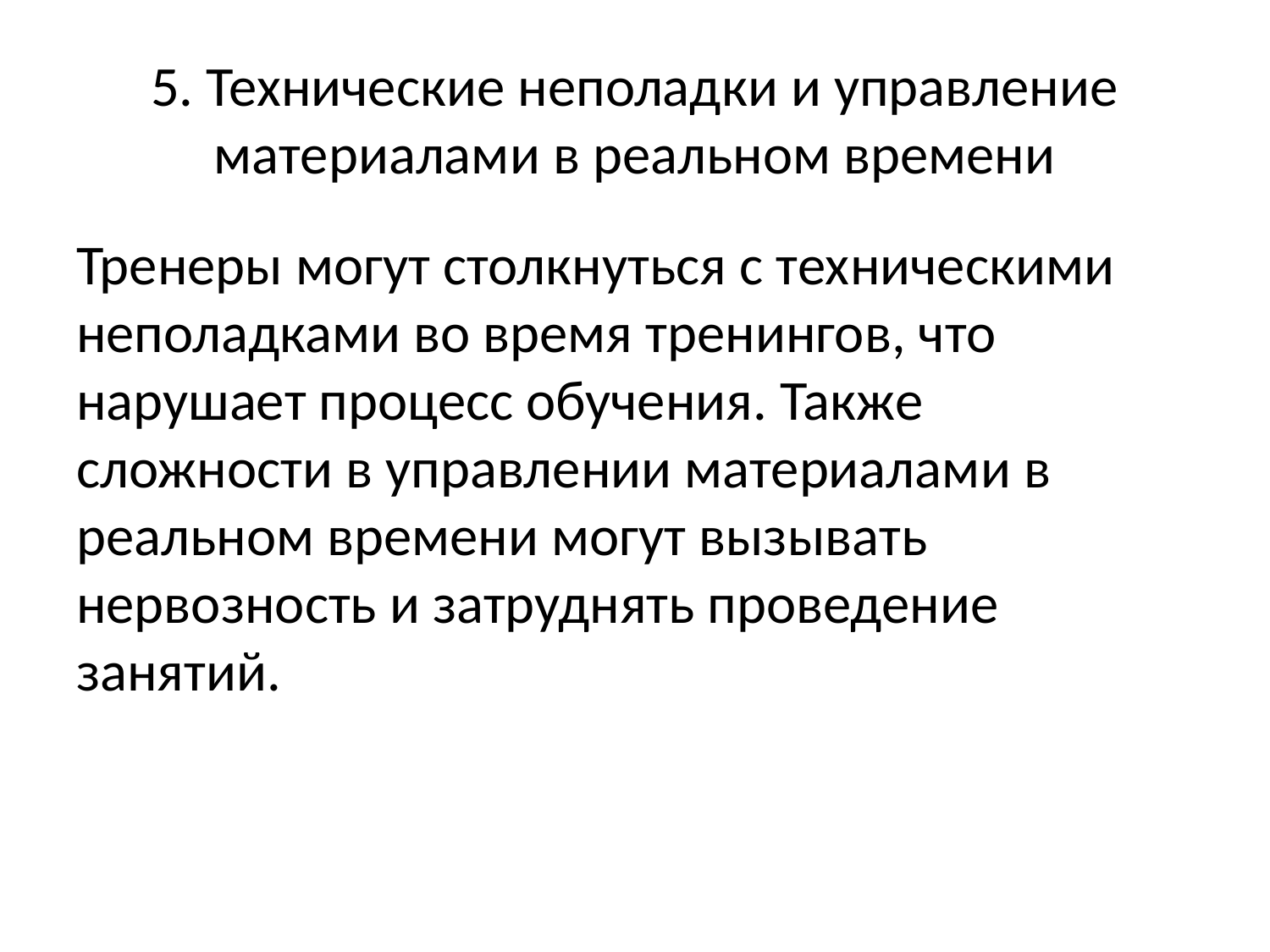

# 5. Технические неполадки и управление материалами в реальном времени
Тренеры могут столкнуться с техническими неполадками во время тренингов, что нарушает процесс обучения. Также сложности в управлении материалами в реальном времени могут вызывать нервозность и затруднять проведение занятий.